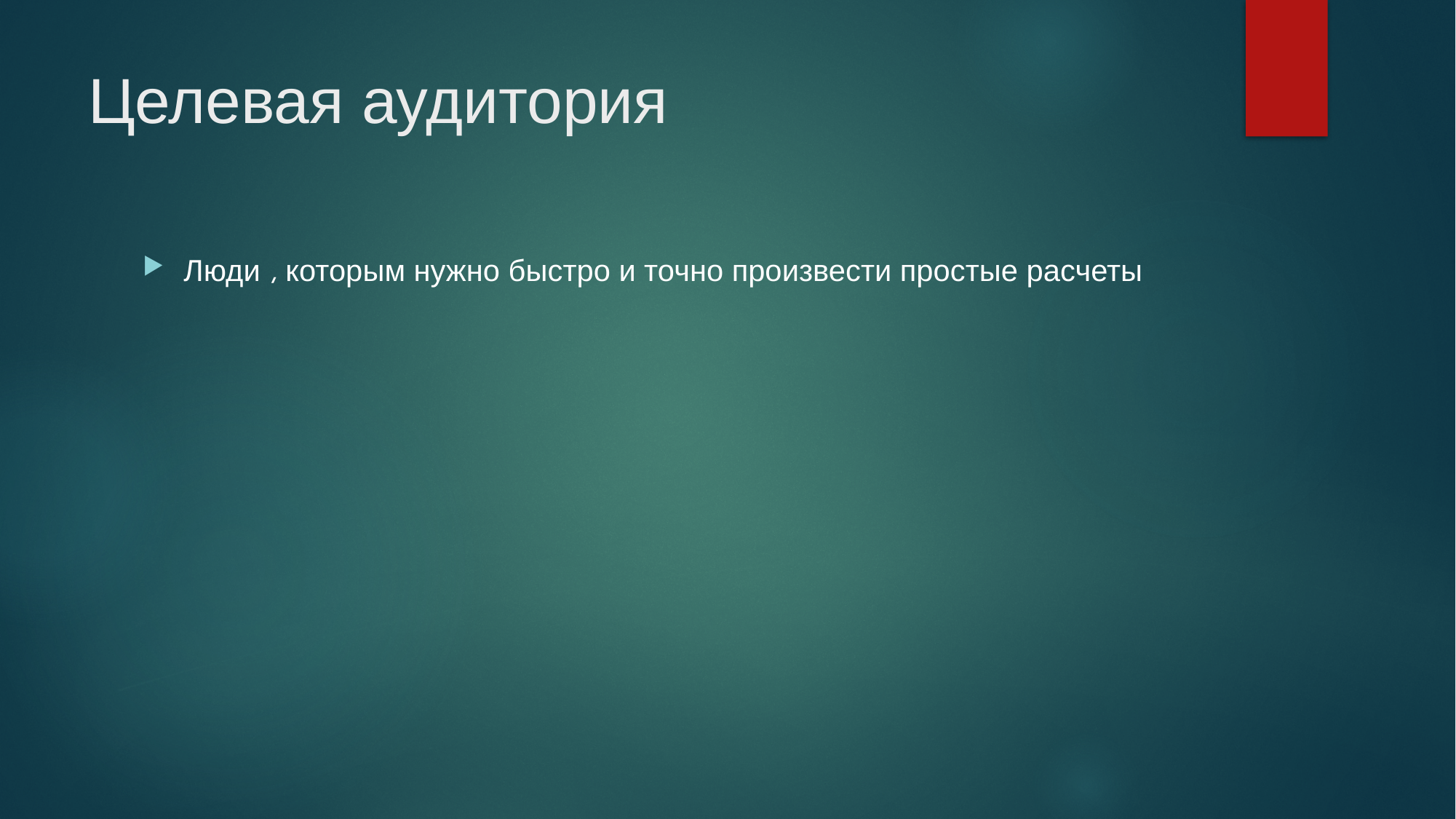

# Целевая аудитория
Люди , которым нужно быстро и точно произвести простые расчеты